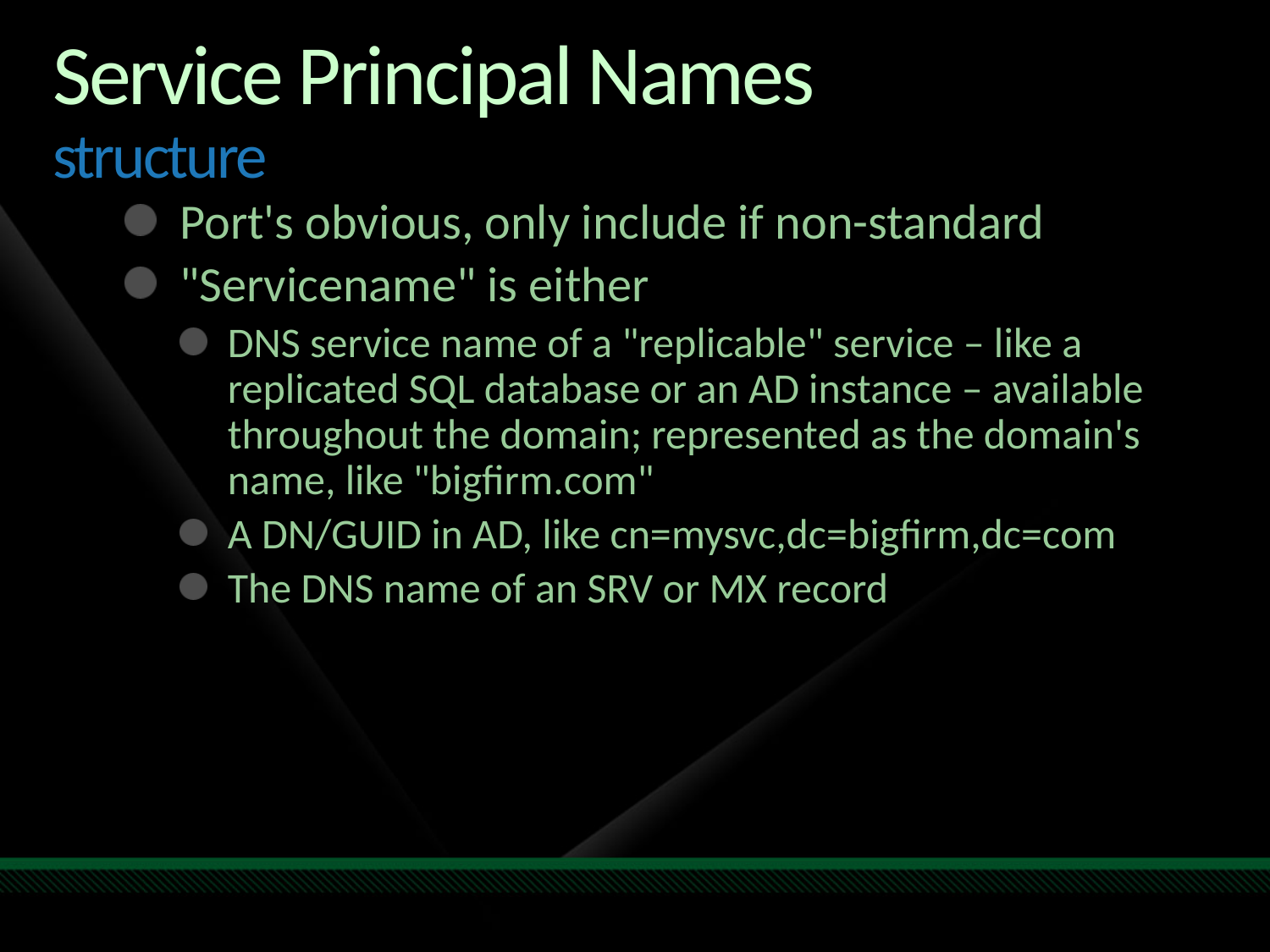

# Service Principal Names structure
Port's obvious, only include if non-standard
"Servicename" is either
DNS service name of a "replicable" service – like a replicated SQL database or an AD instance – available throughout the domain; represented as the domain's name, like "bigfirm.com"
A DN/GUID in AD, like cn=mysvc,dc=bigfirm,dc=com
The DNS name of an SRV or MX record